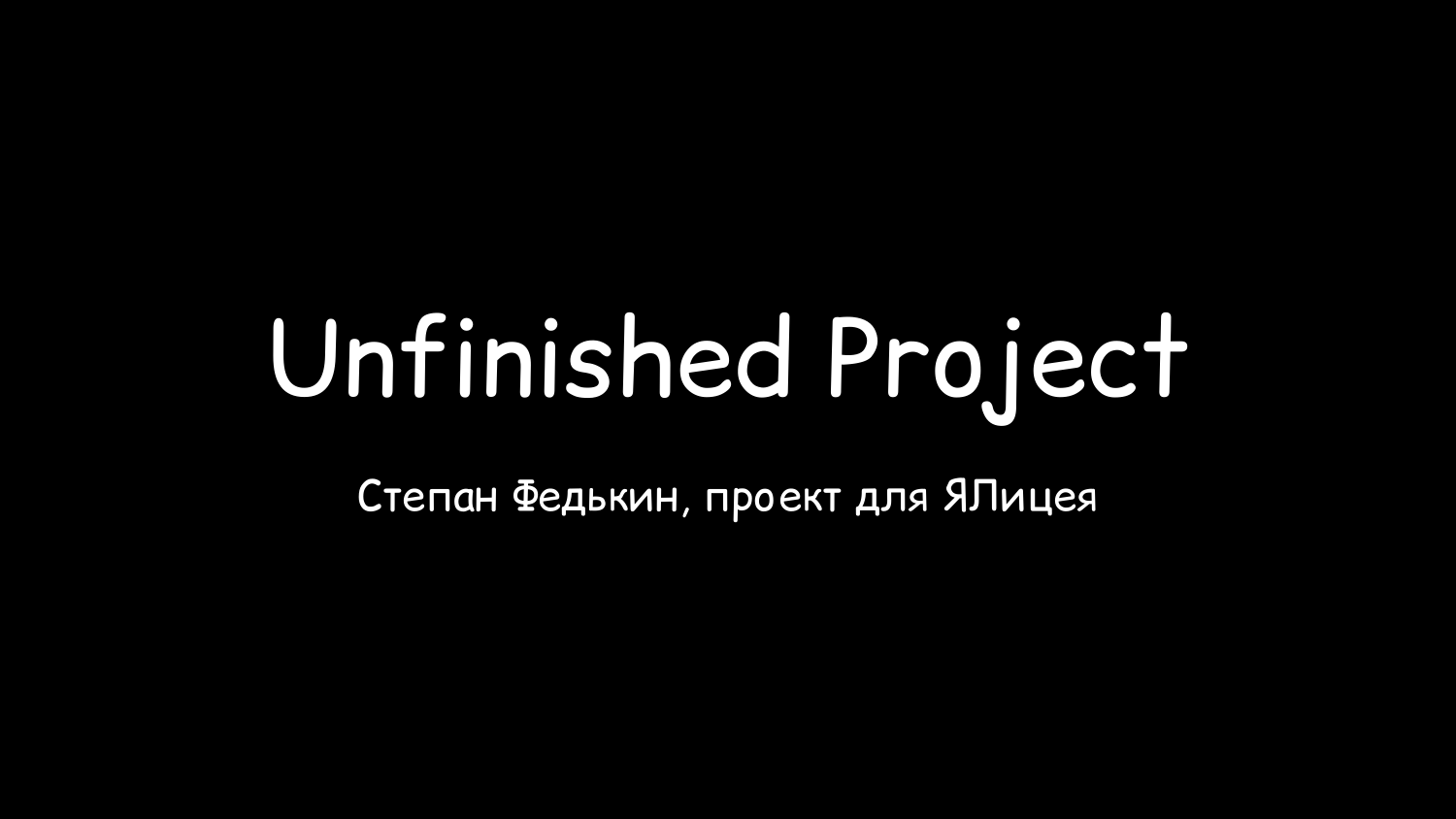

# Unfinished Project
Степан Федькин, проект для ЯЛицея